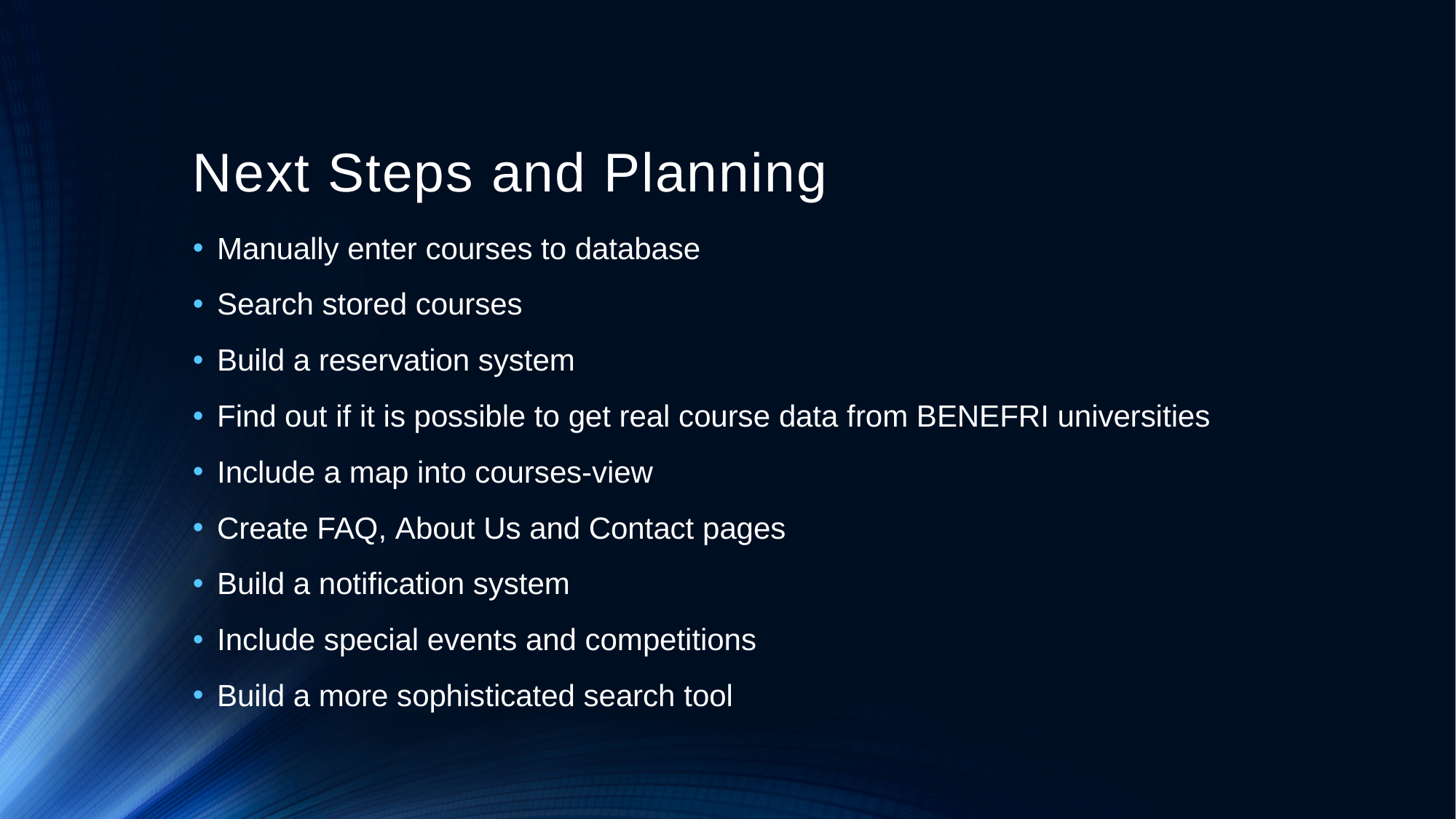

# Next Steps and Planning
Manually enter courses to database
Search stored courses
Build a reservation system
Find out if it is possible to get real course data from BENEFRI universities
Include a map into courses-view
Create FAQ, About Us and Contact pages
Build a notification system
Include special events and competitions
Build a more sophisticated search tool